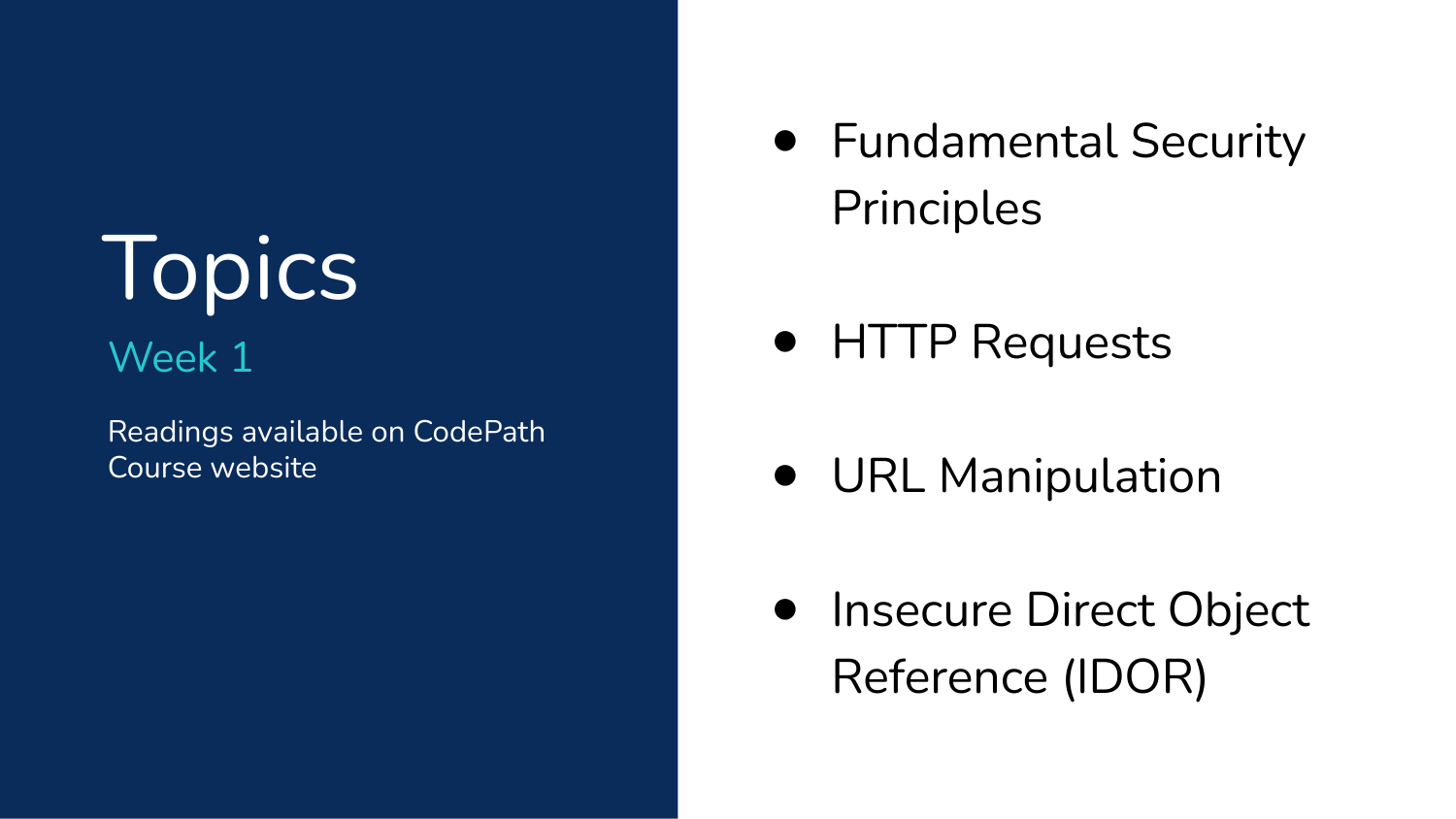

Fundamental Security Principles

HTTP Requests

URL Manipulation

Insecure Direct Object Reference (IDOR)
Topics
Week 1
Readings available on CodePath Course website